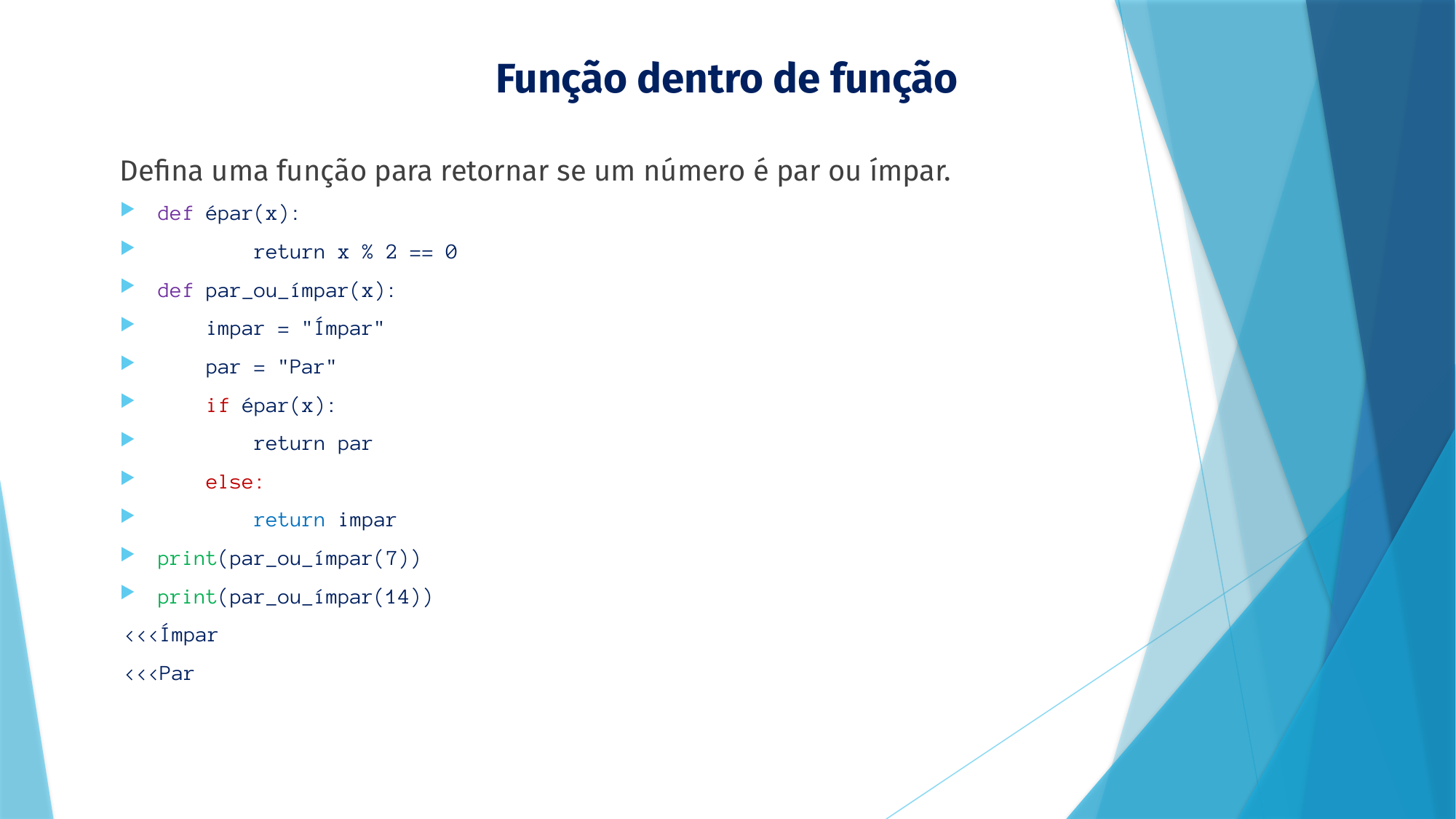

Função dentro de função

Defina uma função para retornar se um número é par ou ímpar.
def épar(x):
        return x % 2 == 0
def par_ou_ímpar(x):
    impar = "Ímpar"
    par = "Par"
    if épar(x):
        return par
    else:
        return impar
print(par_ou_ímpar(7))
print(par_ou_ímpar(14))
<<<Ímpar
<<<Par